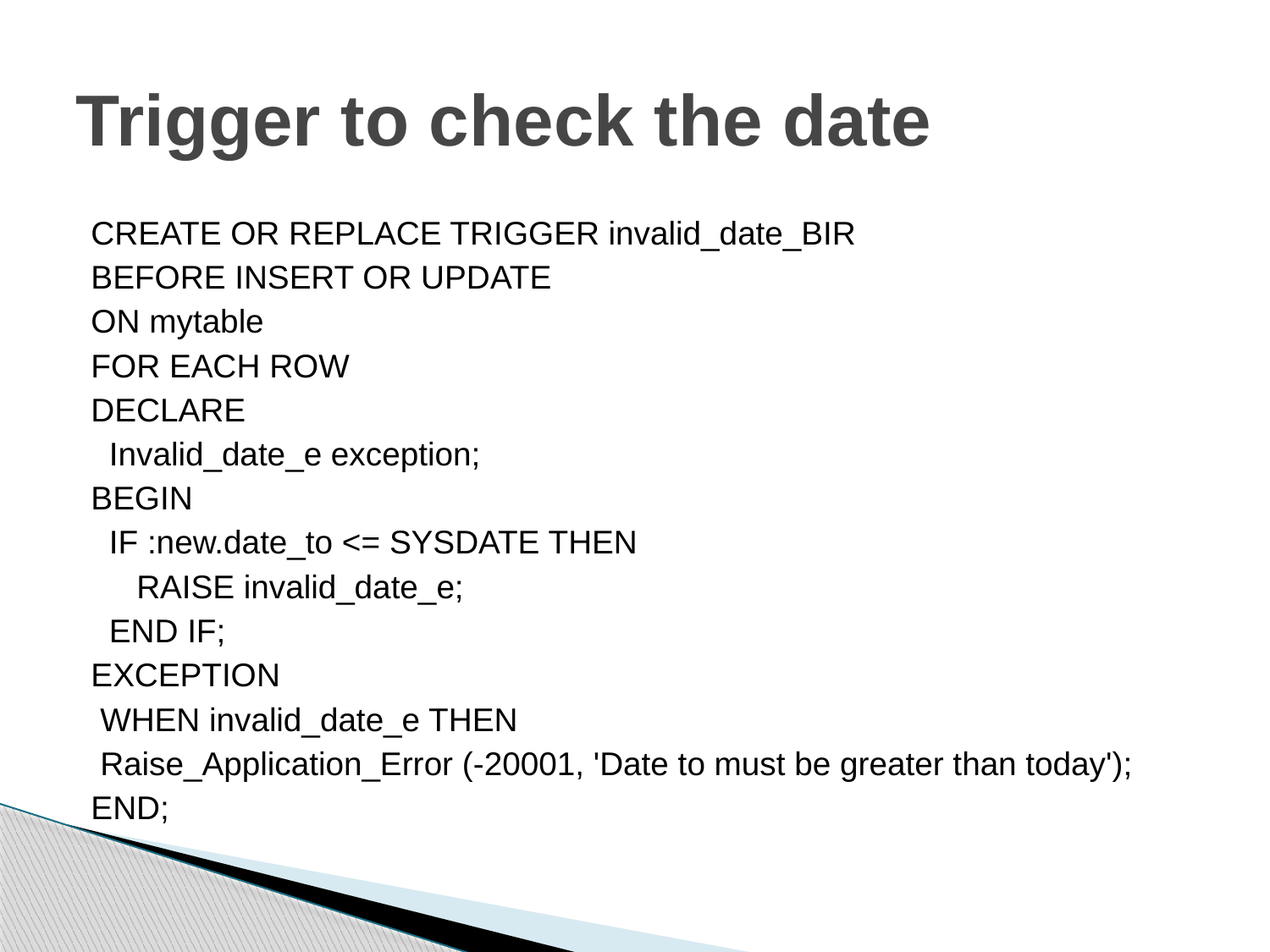

# Trigger to check the date
CREATE OR REPLACE TRIGGER invalid_date_BIR
BEFORE INSERT OR UPDATE
ON mytable
FOR EACH ROW
DECLARE
  Invalid_date_e exception;
BEGIN
  IF :new.date_to <= SYSDATE THEN
     RAISE invalid_date_e;
  END IF;
EXCEPTION
 WHEN invalid_date_e THEN
 Raise_Application_Error (-20001, 'Date to must be greater than today');
END;